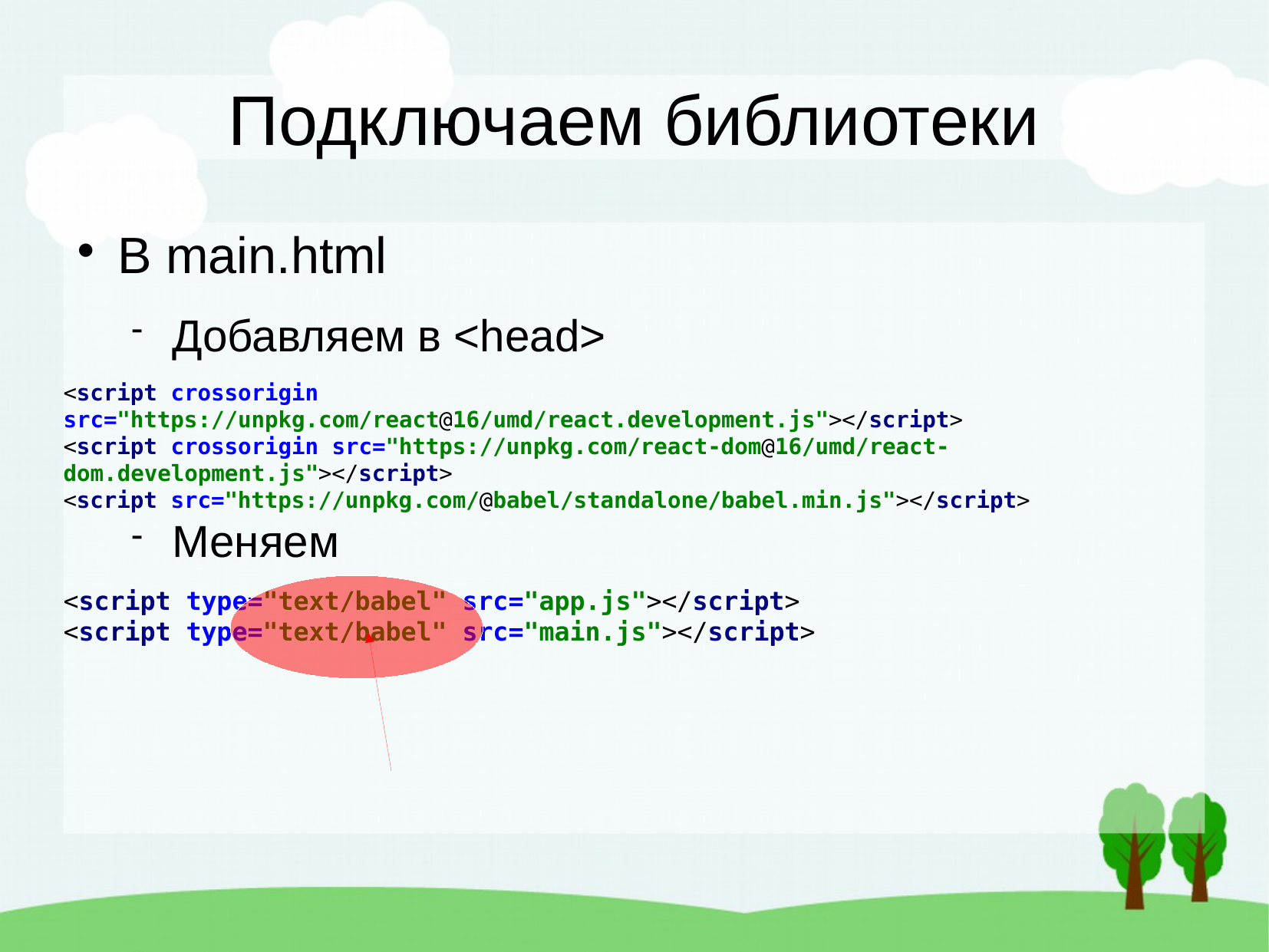

Подключаем библиотеки
В main.html
Добавляем в <head>
<script crossorigin src="https://unpkg.com/react@16/umd/react.development.js"></script>
<script crossorigin src="https://unpkg.com/react-dom@16/umd/react-dom.development.js"></script>
<script src="https://unpkg.com/@babel/standalone/babel.min.js"></script>
Меняем
<script type="text/babel" src="app.js"></script>
<script type="text/babel" src="main.js"></script>